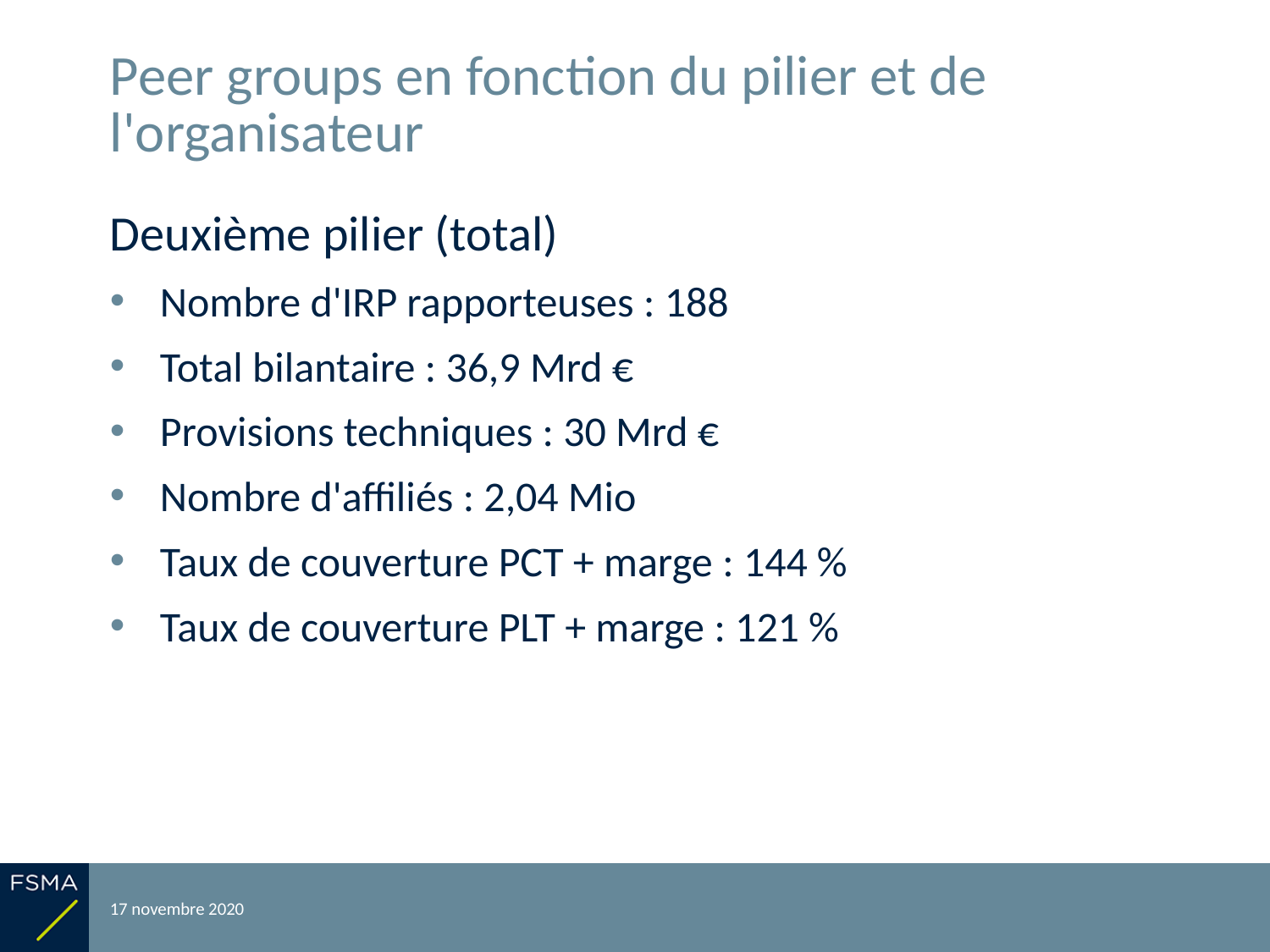

# Peer groups en fonction du pilier et de l'organisateur
Deuxième pilier (total)
Nombre d'IRP rapporteuses : 188
Total bilantaire : 36,9 Mrd €
Provisions techniques : 30 Mrd €
Nombre d'affiliés : 2,04 Mio
Taux de couverture PCT + marge : 144 %
Taux de couverture PLT + marge : 121 %
17 novembre 2020
Reporting relatif à l'exercice 2019
21